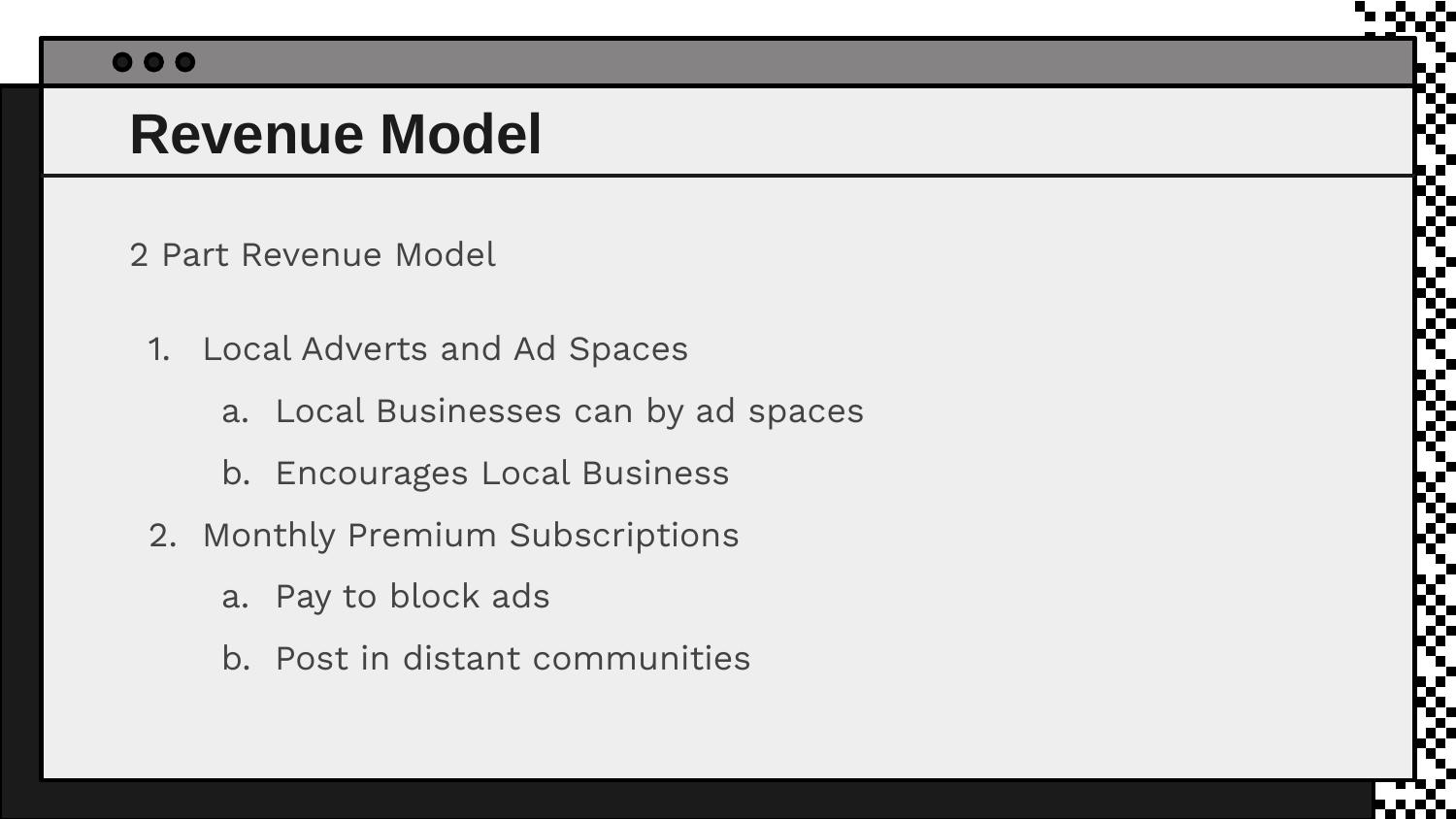

# Revenue Model
2 Part Revenue Model
Local Adverts and Ad Spaces
Local Businesses can by ad spaces
Encourages Local Business
Monthly Premium Subscriptions
Pay to block ads
Post in distant communities